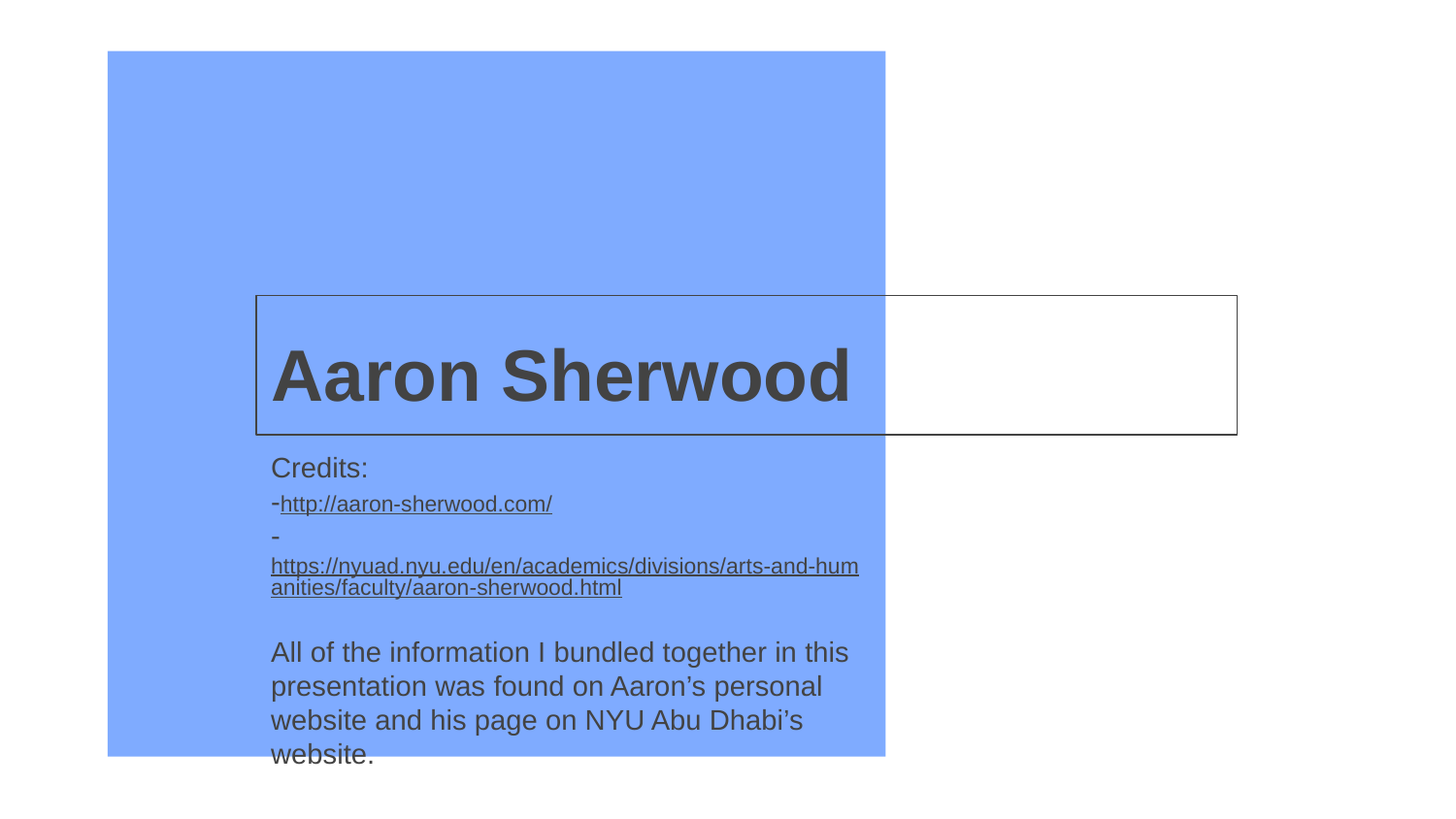

# Aaron Sherwood
Credits:
-http://aaron-sherwood.com/
-https://nyuad.nyu.edu/en/academics/divisions/arts-and-humanities/faculty/aaron-sherwood.html

All of the information I bundled together in this presentation was found on Aaron’s personal website and his page on NYU Abu Dhabi’s website.